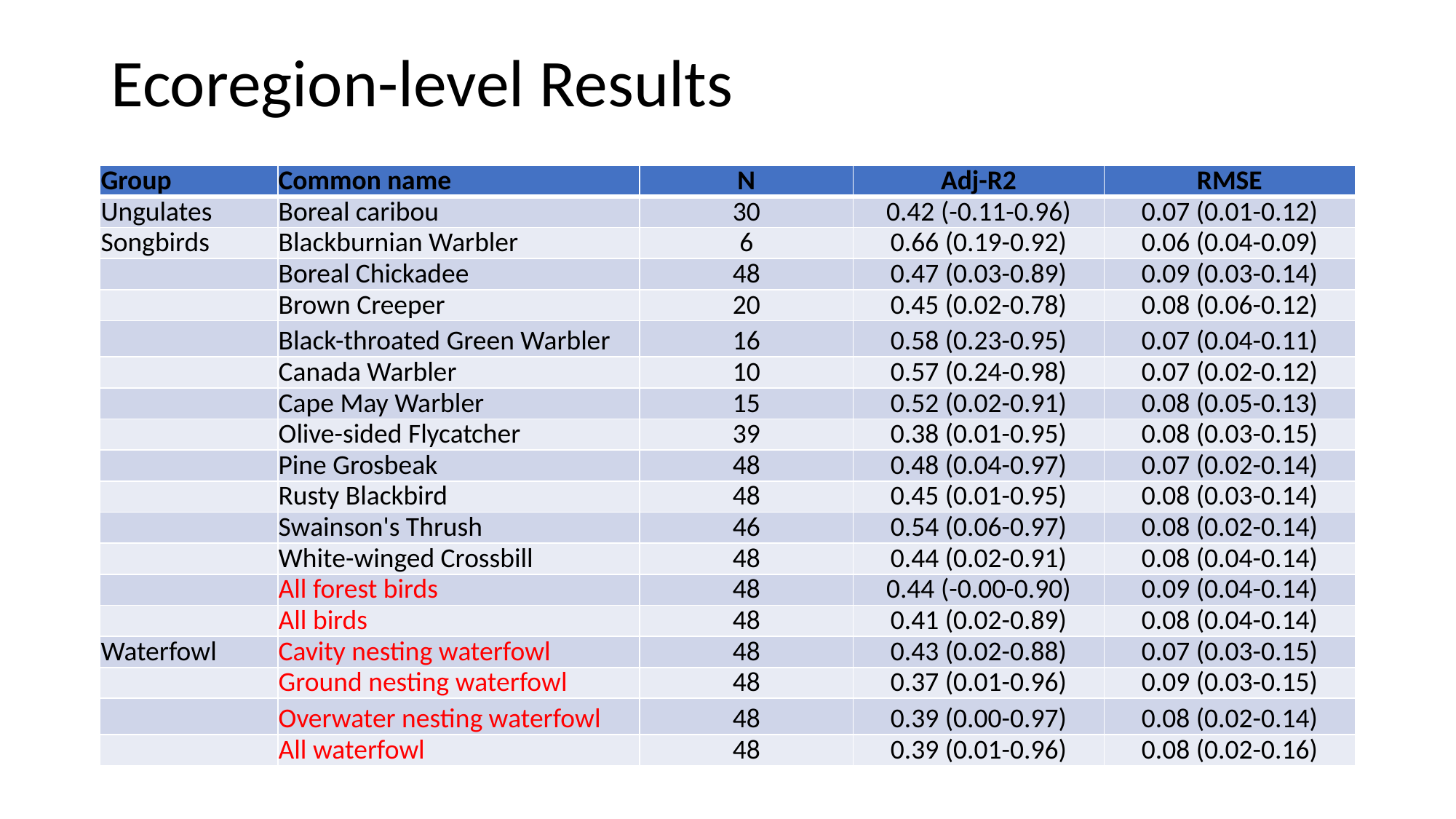

# Ecoregion-level Results
| Group | Common name | N | Adj-R2 | RMSE |
| --- | --- | --- | --- | --- |
| Ungulates | Boreal caribou | 30 | 0.42 (-0.11-0.96) | 0.07 (0.01-0.12) |
| Songbirds | Blackburnian Warbler | 6 | 0.66 (0.19-0.92) | 0.06 (0.04-0.09) |
|  | Boreal Chickadee | 48 | 0.47 (0.03-0.89) | 0.09 (0.03-0.14) |
|  | Brown Creeper | 20 | 0.45 (0.02-0.78) | 0.08 (0.06-0.12) |
|  | Black-throated Green Warbler | 16 | 0.58 (0.23-0.95) | 0.07 (0.04-0.11) |
|  | Canada Warbler | 10 | 0.57 (0.24-0.98) | 0.07 (0.02-0.12) |
|  | Cape May Warbler | 15 | 0.52 (0.02-0.91) | 0.08 (0.05-0.13) |
|  | Olive-sided Flycatcher | 39 | 0.38 (0.01-0.95) | 0.08 (0.03-0.15) |
|  | Pine Grosbeak | 48 | 0.48 (0.04-0.97) | 0.07 (0.02-0.14) |
|  | Rusty Blackbird | 48 | 0.45 (0.01-0.95) | 0.08 (0.03-0.14) |
|  | Swainson's Thrush | 46 | 0.54 (0.06-0.97) | 0.08 (0.02-0.14) |
|  | White-winged Crossbill | 48 | 0.44 (0.02-0.91) | 0.08 (0.04-0.14) |
|  | All forest birds | 48 | 0.44 (-0.00-0.90) | 0.09 (0.04-0.14) |
|  | All birds | 48 | 0.41 (0.02-0.89) | 0.08 (0.04-0.14) |
| Waterfowl | Cavity nesting waterfowl | 48 | 0.43 (0.02-0.88) | 0.07 (0.03-0.15) |
|  | Ground nesting waterfowl | 48 | 0.37 (0.01-0.96) | 0.09 (0.03-0.15) |
|  | Overwater nesting waterfowl | 48 | 0.39 (0.00-0.97) | 0.08 (0.02-0.14) |
|  | All waterfowl | 48 | 0.39 (0.01-0.96) | 0.08 (0.02-0.16) |